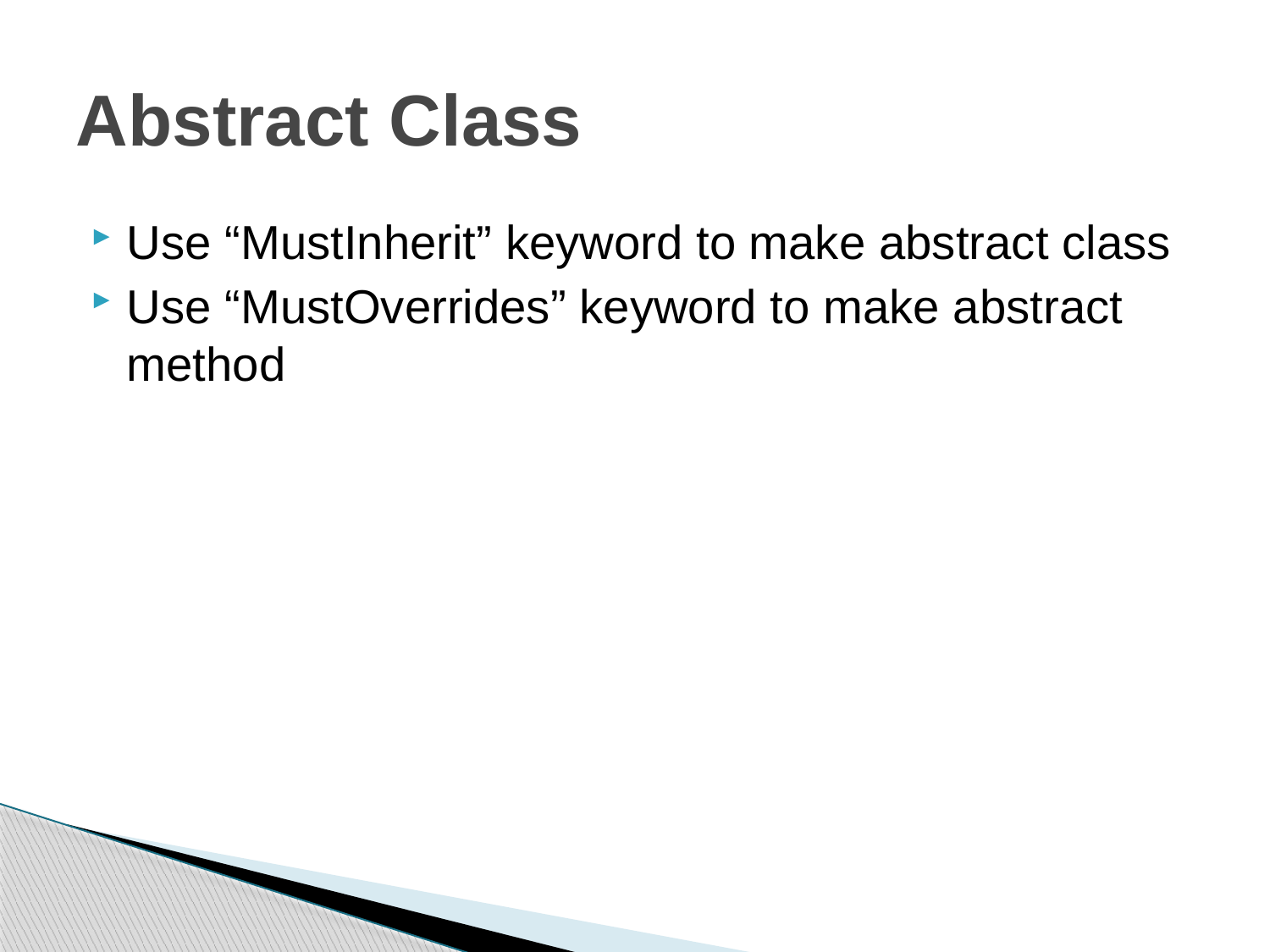

# Abstract Class
Use “MustInherit” keyword to make abstract class
Use “MustOverrides” keyword to make abstract method